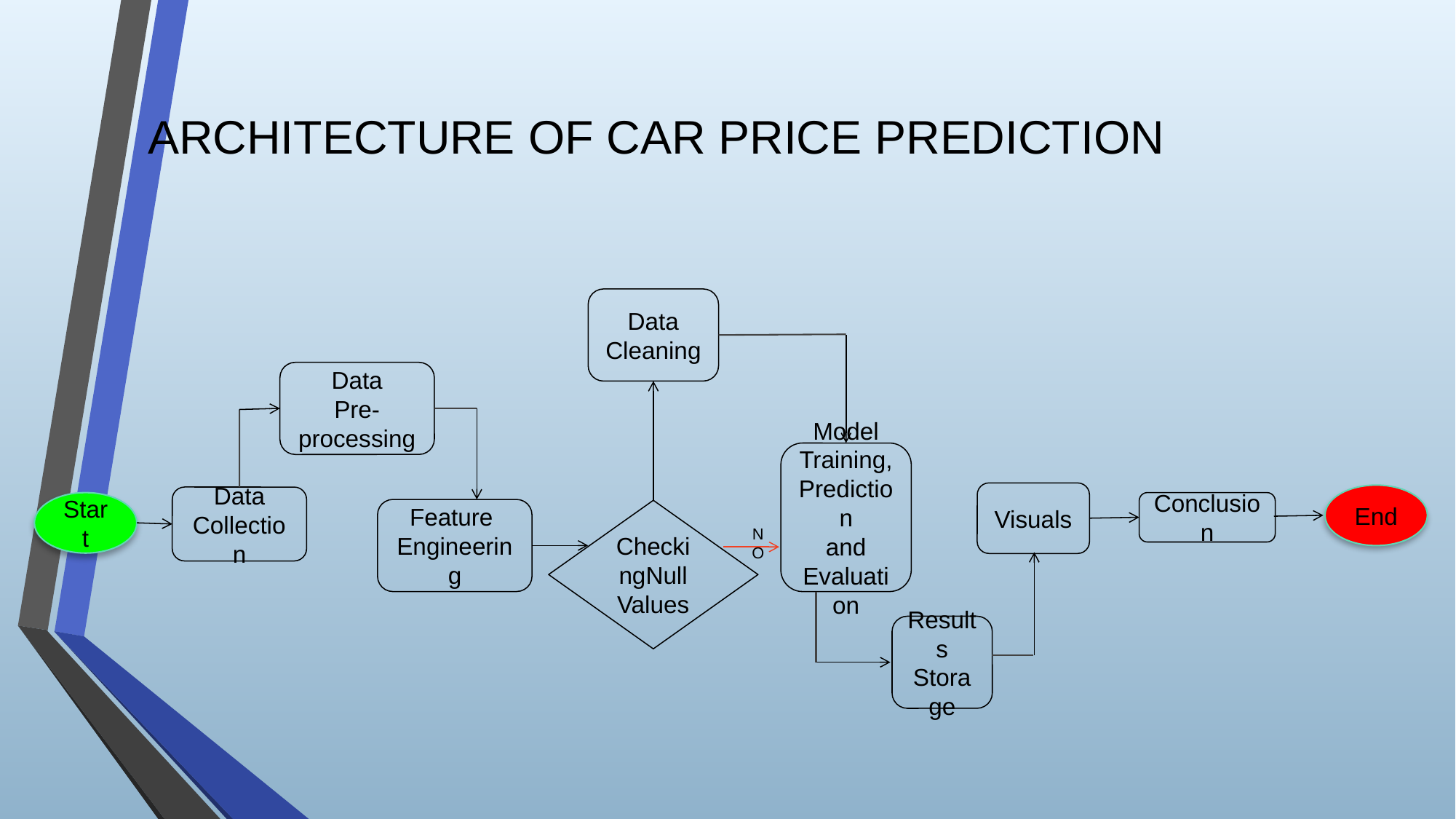

# ARCHITECTURE OF CAR PRICE PREDICTION
Data
Cleaning
Data
Pre-processing
Model
Training,
Prediction
and
Evaluation
Visuals
End
Data
Collection
Start
Conclusion
Feature
Engineering
CheckingNull Values
NO
Results
Storage